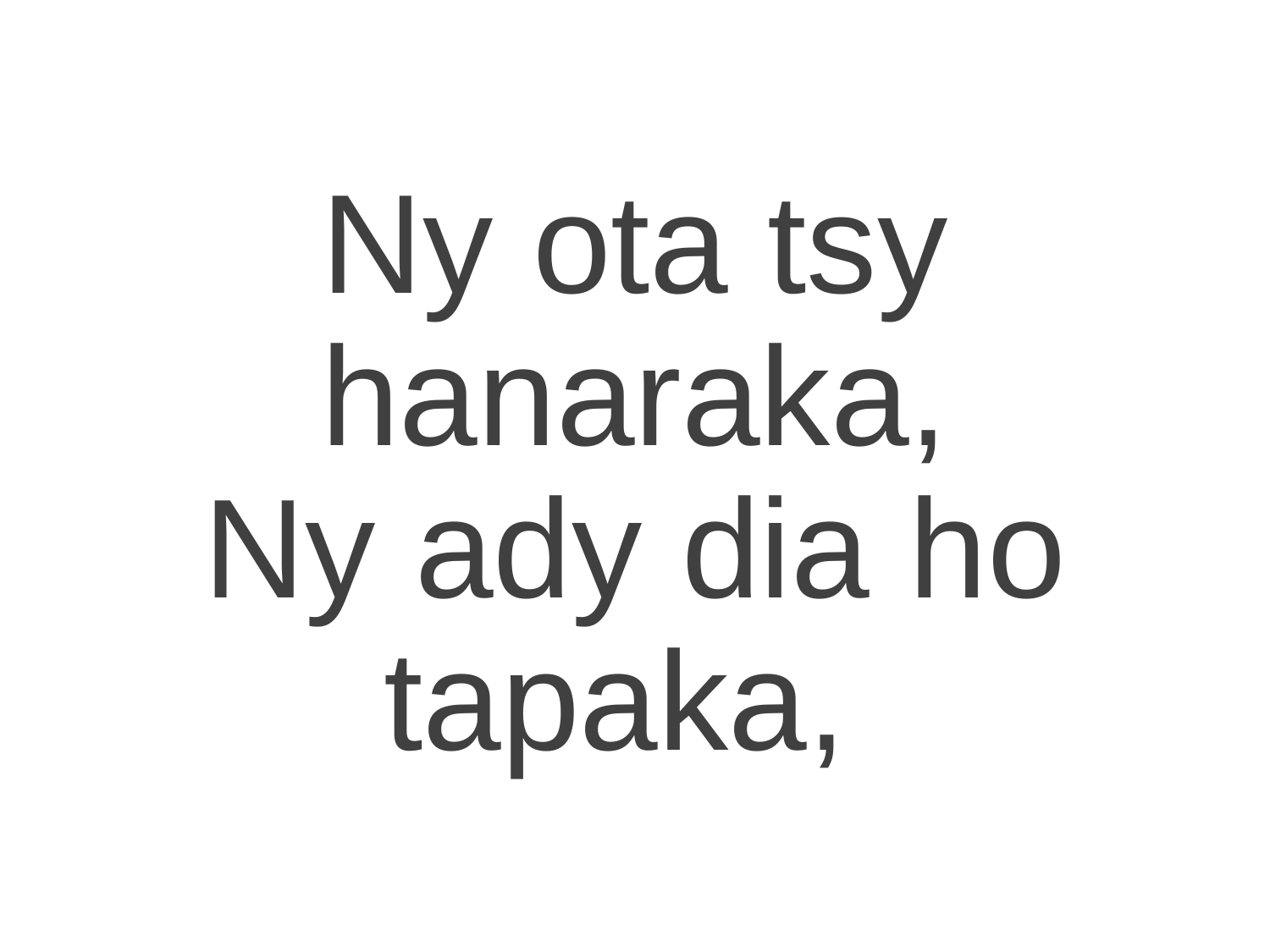

Ny ota tsy hanaraka,
Ny ady dia ho tapaka,